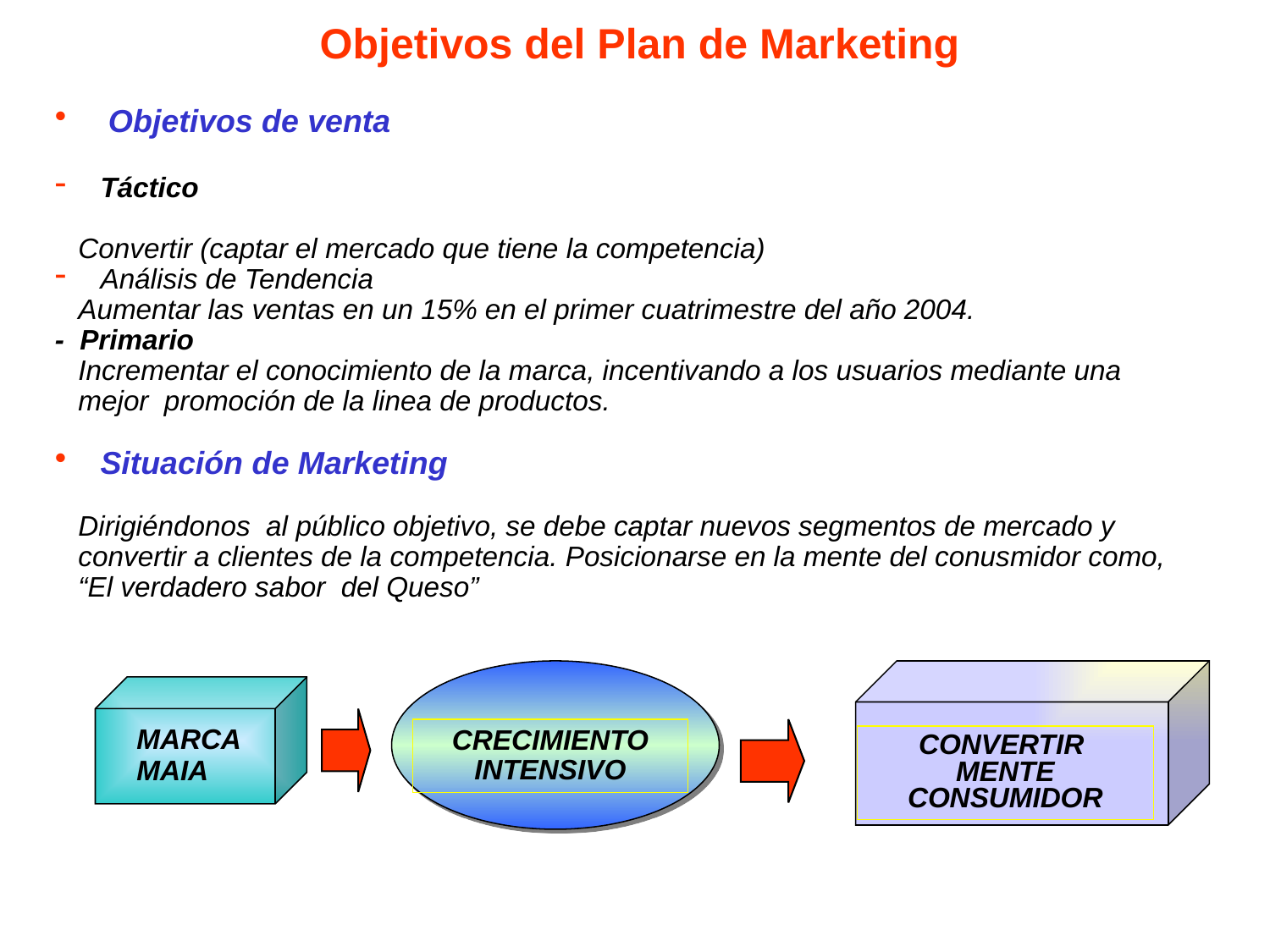

Objetivos del Plan de Marketing
   Objetivos de venta

  Táctico

   Convertir (captar el mercado que tiene la competencia)
  Análisis de Tendencia
   Aumentar las ventas en un 15% en el primer cuatrimestre del año 2004.
-  Primario
   Incrementar el conocimiento de la marca, incentivando a los usuarios mediante una
   mejor  promoción de la linea de productos.

  Situación de Marketing

   Dirigiéndonos  al público objetivo, se debe captar nuevos segmentos de mercado y
   convertir a clientes de la competencia. Posicionarse en la mente del conusmidor como,
   “El verdadero sabor  del Queso”

CRECIMIENTO INTENSIVO

CONVERTIR  MENTE CONSUMIDOR
 MARCA
 MAIA